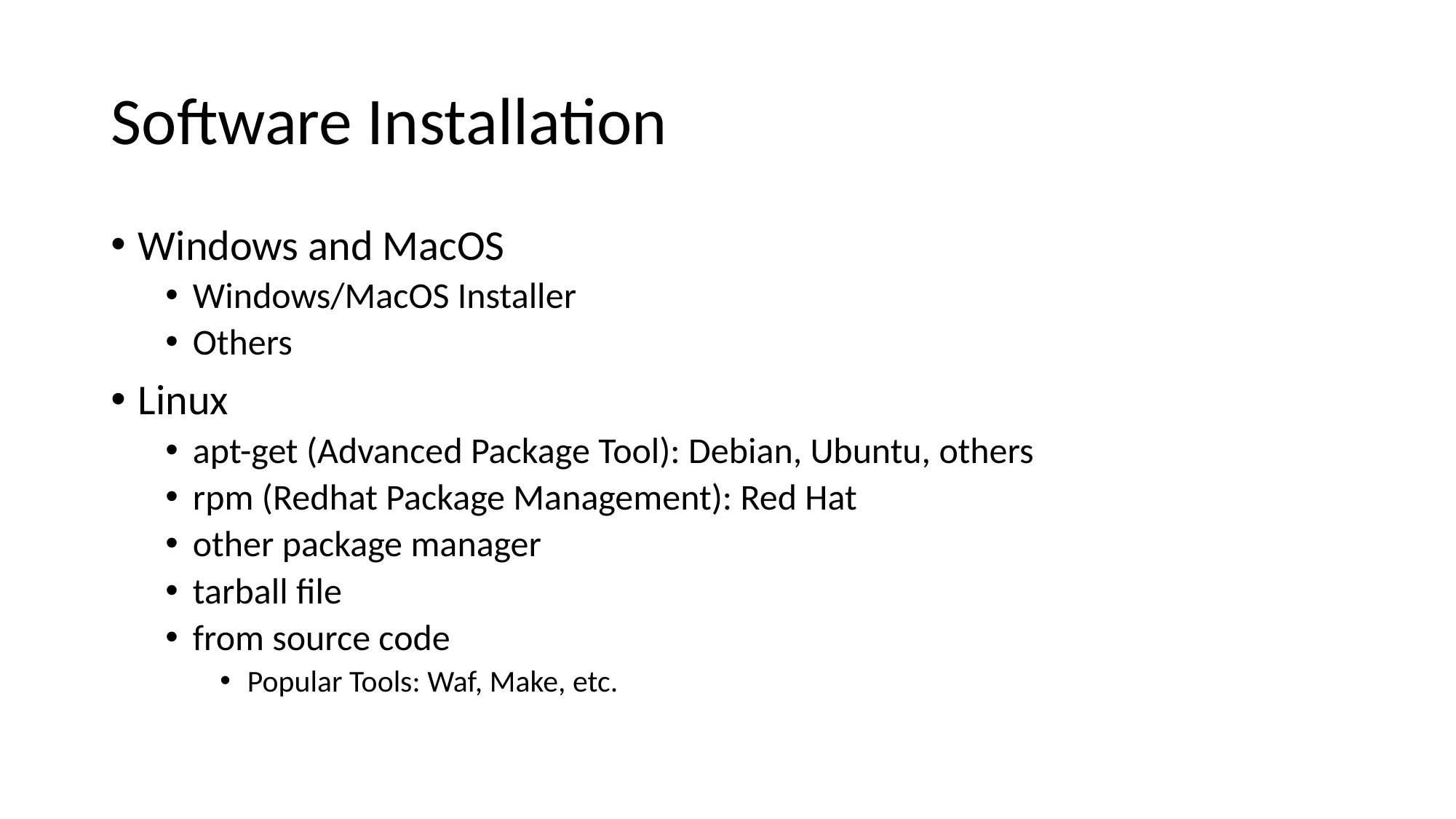

# Software Installation
Windows and MacOS
Windows/MacOS Installer
Others
Linux
apt-get (Advanced Package Tool): Debian, Ubuntu, others
rpm (Redhat Package Management): Red Hat
other package manager
tarball file
from source code
Popular Tools: Waf, Make, etc.